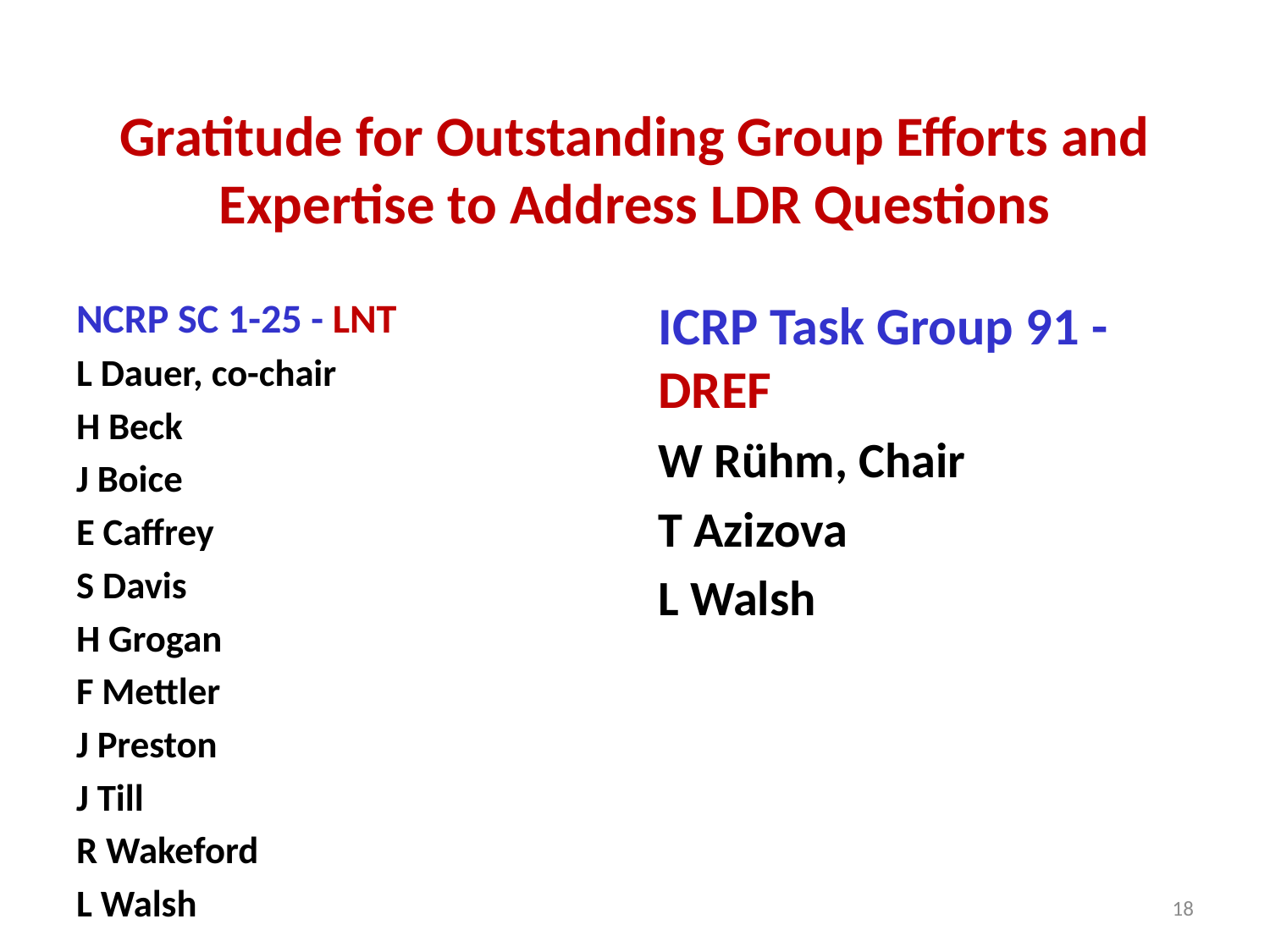

# Gratitude for Outstanding Group Efforts and Expertise to Address LDR Questions
NCRP SC 1-25 - LNT
L Dauer, co-chair
H Beck
J Boice
E Caffrey
S Davis
H Grogan
F Mettler
J Preston
J Till
R Wakeford
L Walsh
ICRP Task Group 91 - DREF
W Rühm, Chair
T Azizova
L Walsh

18